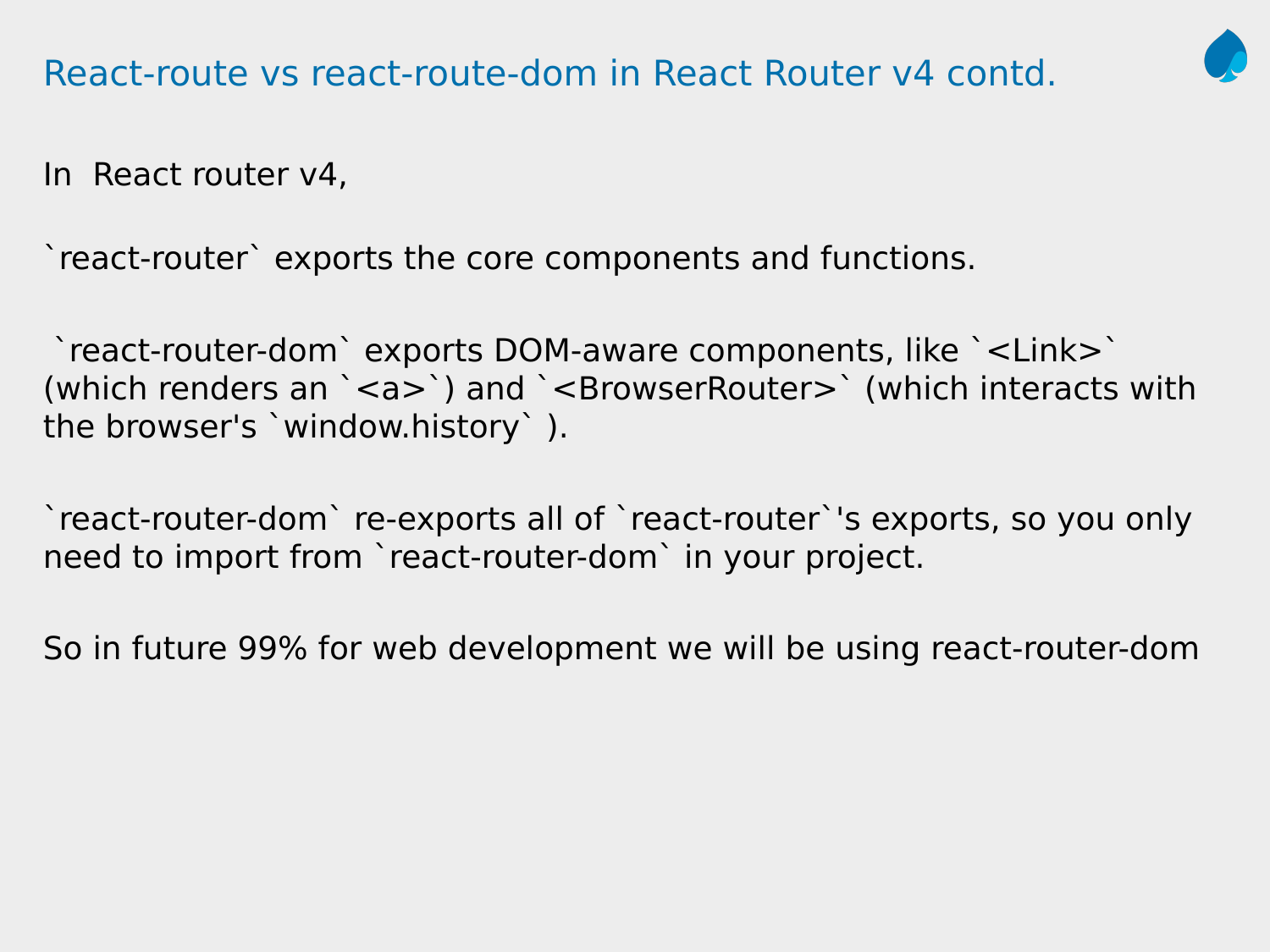

# React-route vs react-route-dom in React Router v4 contd.
In  React router v4,
`react-router` exports the core components and functions.

 `react-router-dom` exports DOM-aware components, like `<Link>` (which renders an `<a>`) and `<BrowserRouter>` (which interacts with the browser's `window.history` ).

`react-router-dom` re-exports all of `react-router`'s exports, so you only need to import from `react-router-dom` in your project.

So in future 99% for web development we will be using react-router-dom